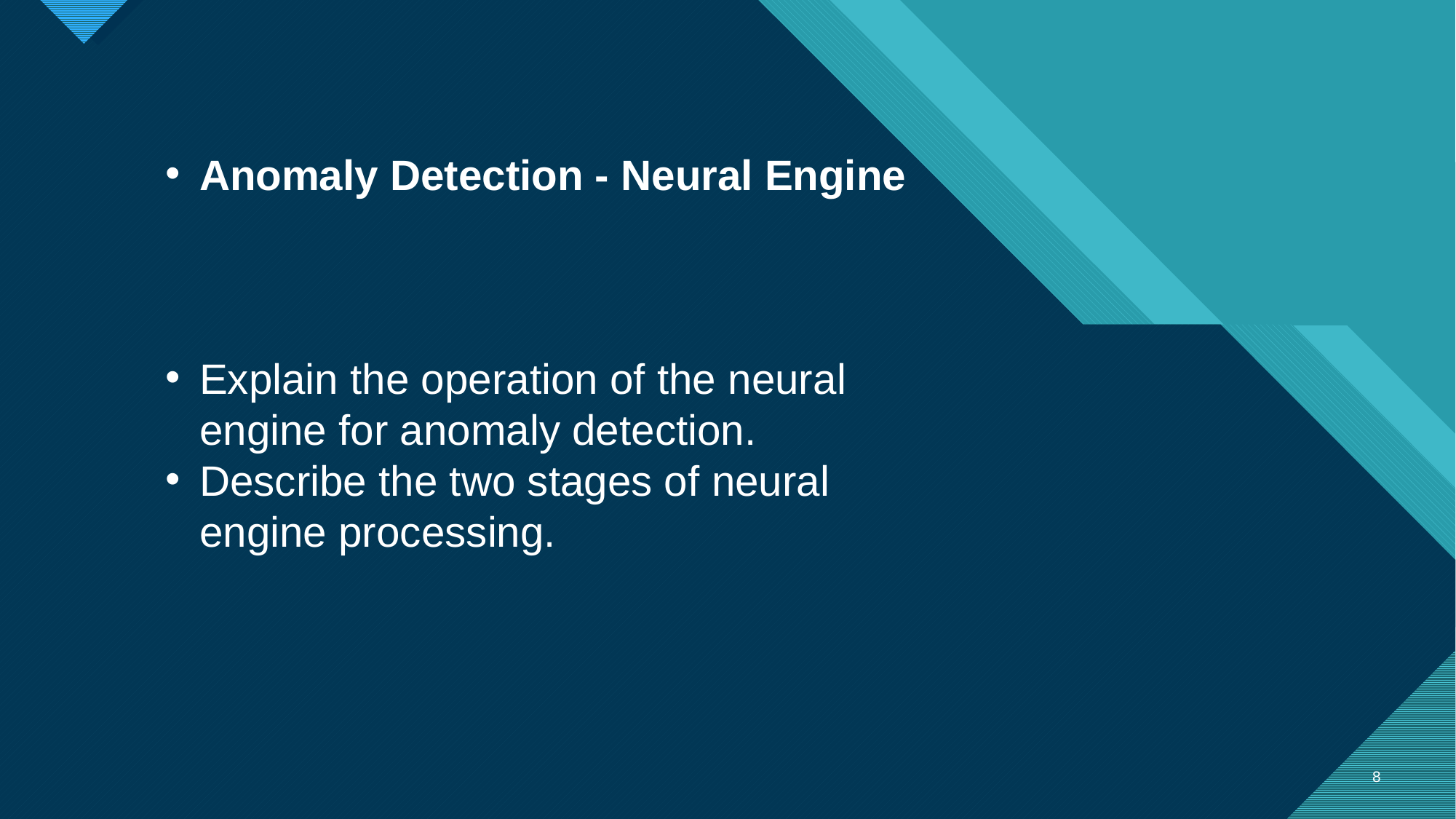

Anomaly Detection - Neural Engine

Explain the operation of the neural engine for anomaly detection.
Describe the two stages of neural engine processing.
8